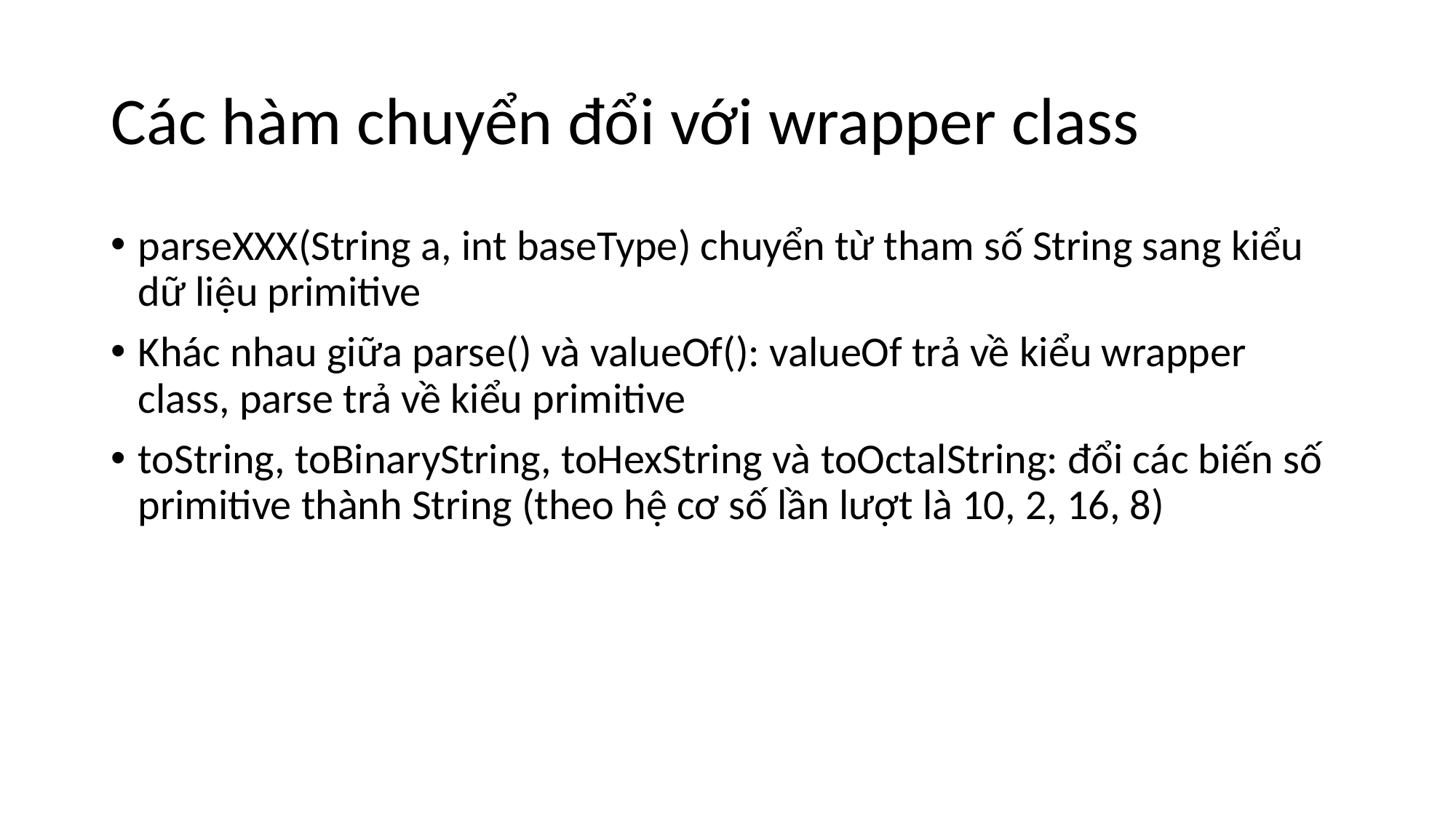

# Các hàm chuyển đổi với wrapper class
parseXXX(String a, int baseType) chuyển từ tham số String sang kiểu dữ liệu primitive
Khác nhau giữa parse() và valueOf(): valueOf trả về kiểu wrapper class, parse trả về kiểu primitive
toString, toBinaryString, toHexString và toOctalString: đổi các biến số primitive thành String (theo hệ cơ số lần lượt là 10, 2, 16, 8)